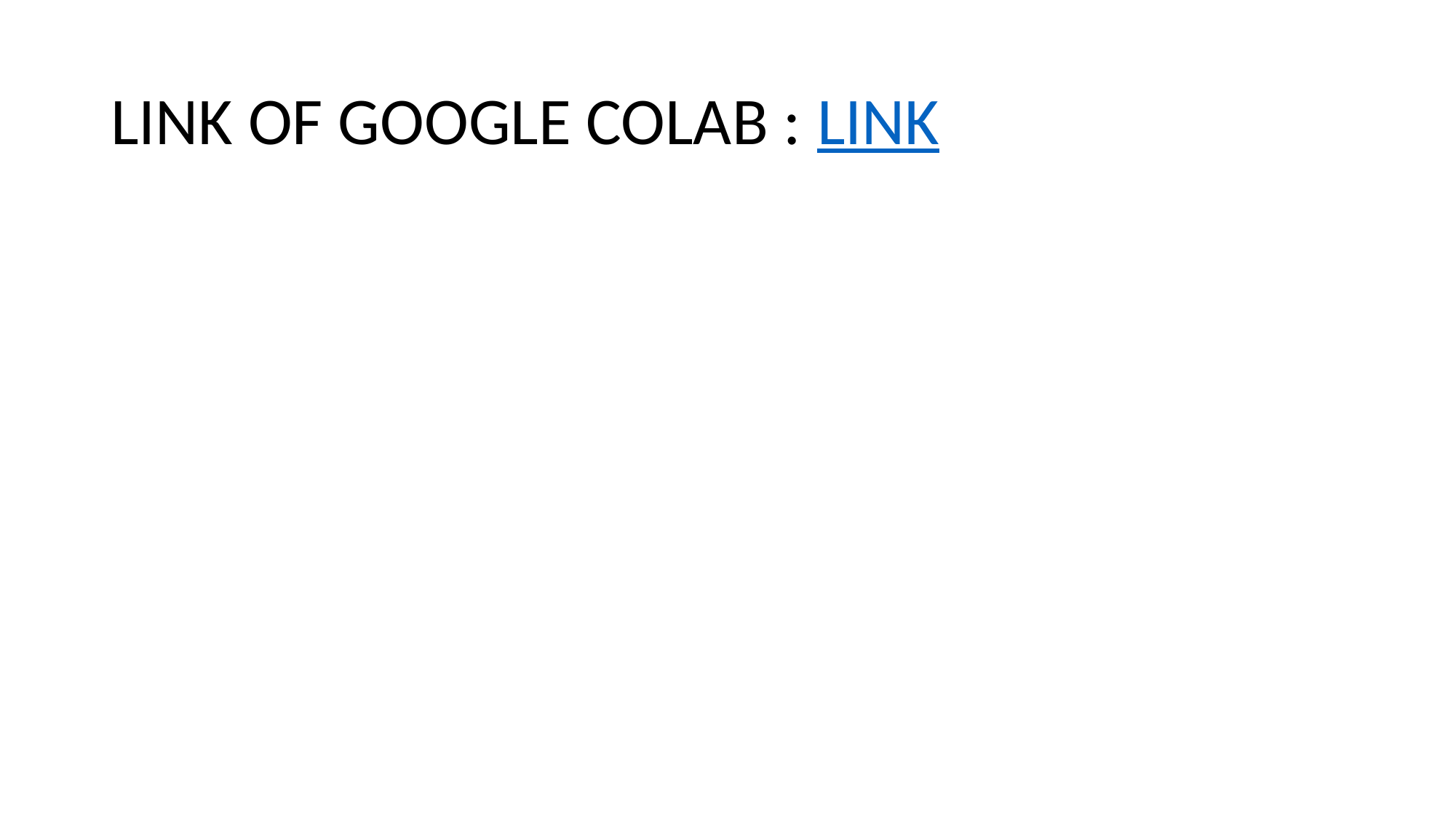

# LINK OF GOOGLE COLAB : LINK